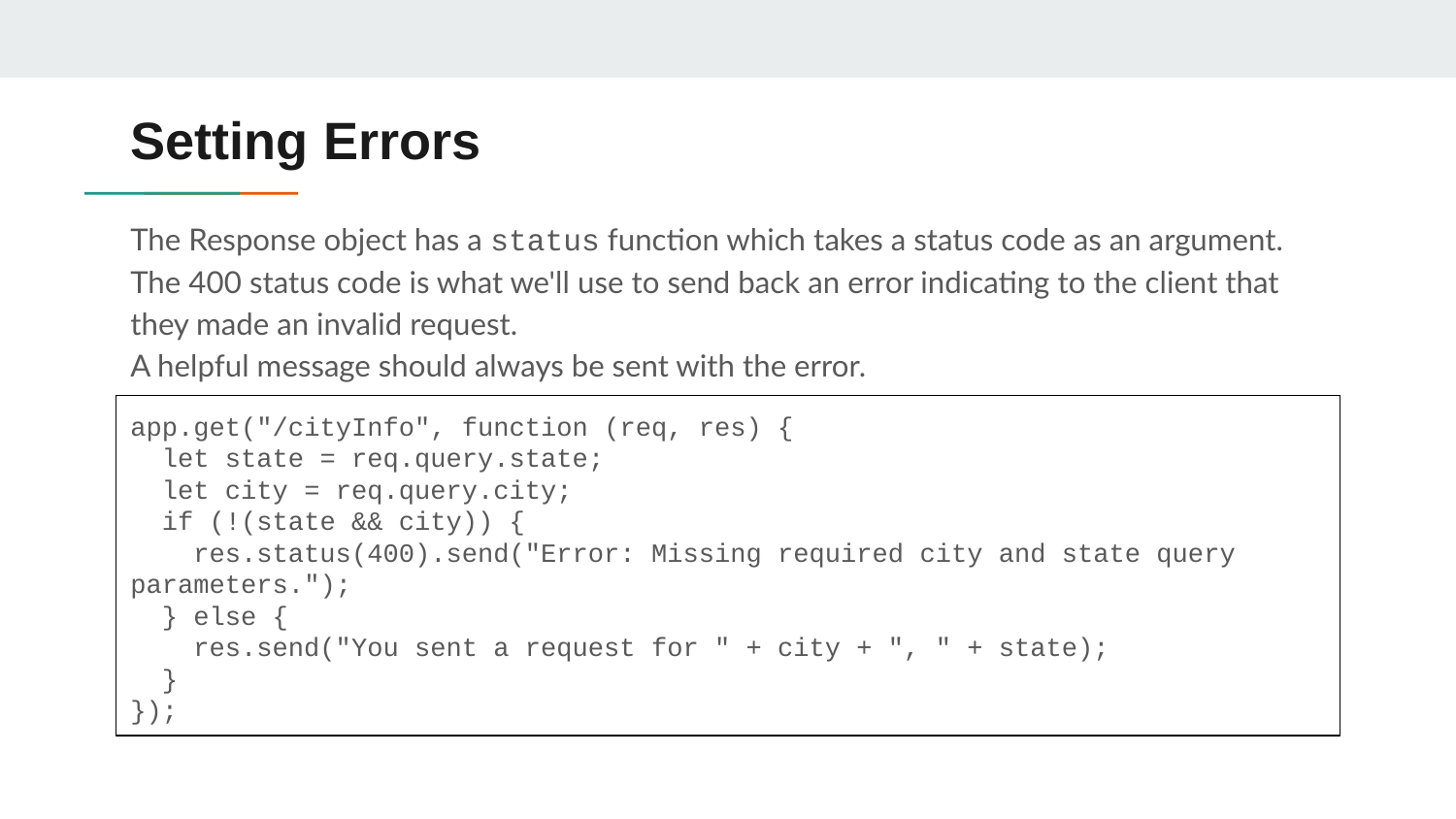

# Setting Errors
The Response object has a status function which takes a status code as an argument.
The 400 status code is what we'll use to send back an error indicating to the client that they made an invalid request.
A helpful message should always be sent with the error.

app.get("/cityInfo", function (req, res) {
  let state = req.query.state;
  let city = req.query.city;
  if (!(state && city)) {
    res.status(400).send("Error: Missing required city and state query parameters.");
  } else {
    res.send("You sent a request for " + city + ", " + state);
  }
});